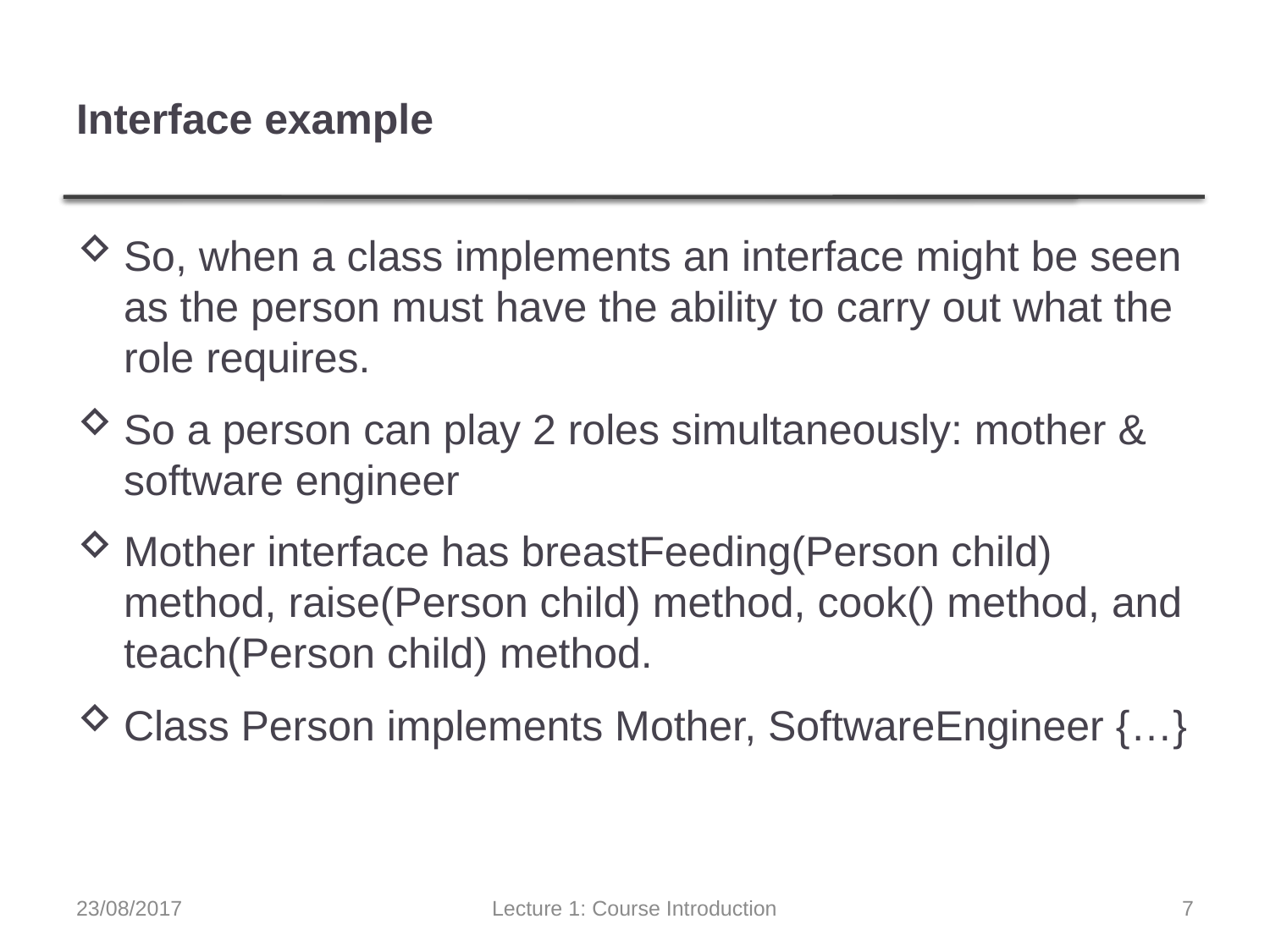

# Interface example
So, when a class implements an interface might be seen as the person must have the ability to carry out what the role requires.
So a person can play 2 roles simultaneously: mother & software engineer
Mother interface has breastFeeding(Person child) method, raise(Person child) method, cook() method, and teach(Person child) method.
Class Person implements Mother, SoftwareEngineer {…}
23/08/2017
Lecture 1: Course Introduction
7